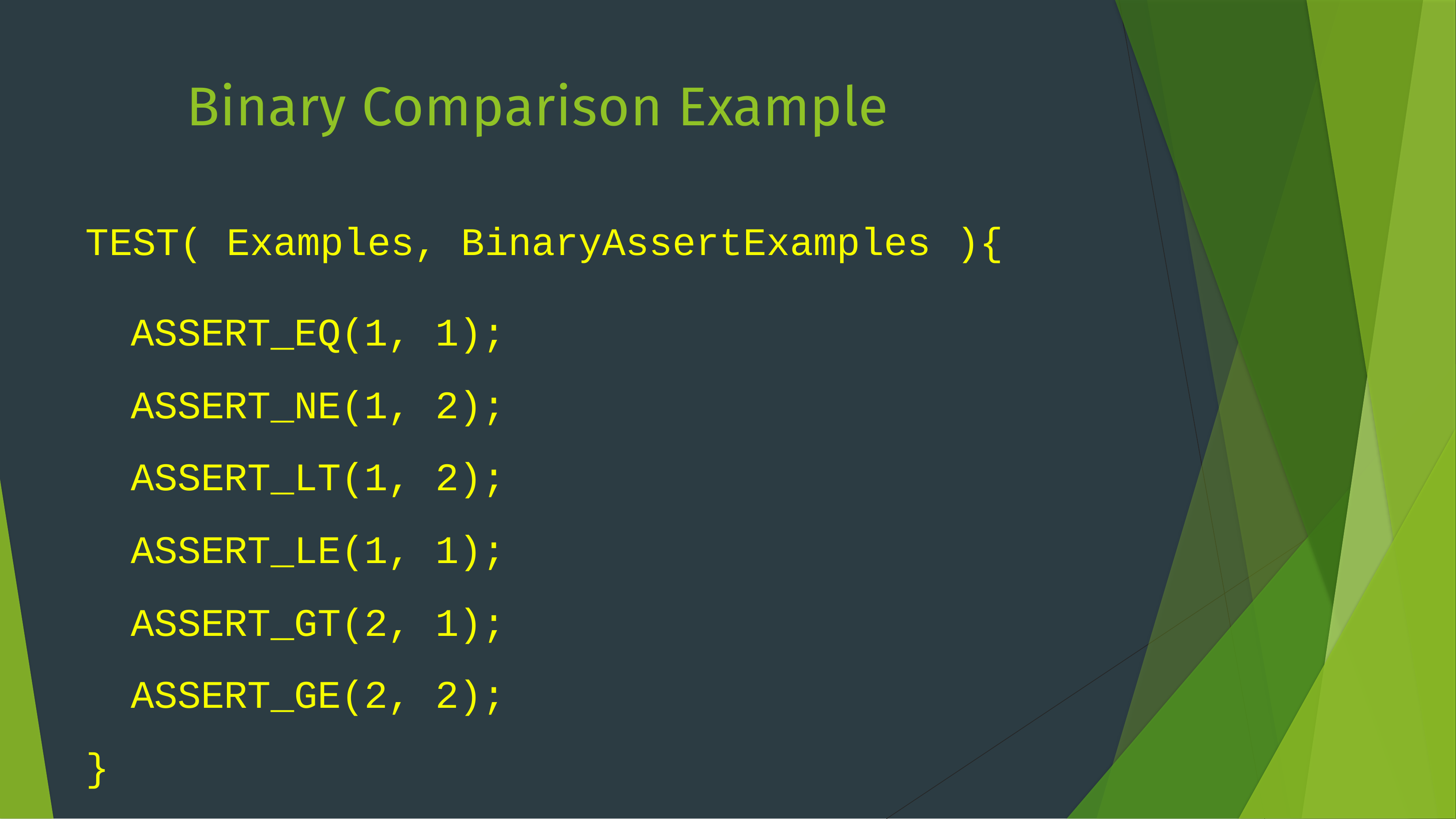

# Binary Comparison Example
TEST( Examples, BinaryAssertExamples ){
| ASSERT\_EQ(1, | 1); |
| --- | --- |
| ASSERT\_NE(1, | 2); |
| ASSERT\_LT(1, | 2); |
| ASSERT\_LE(1, | 1); |
| ASSERT\_GT(2, | 1); |
| ASSERT\_GE(2, | 2); |
| } |  |